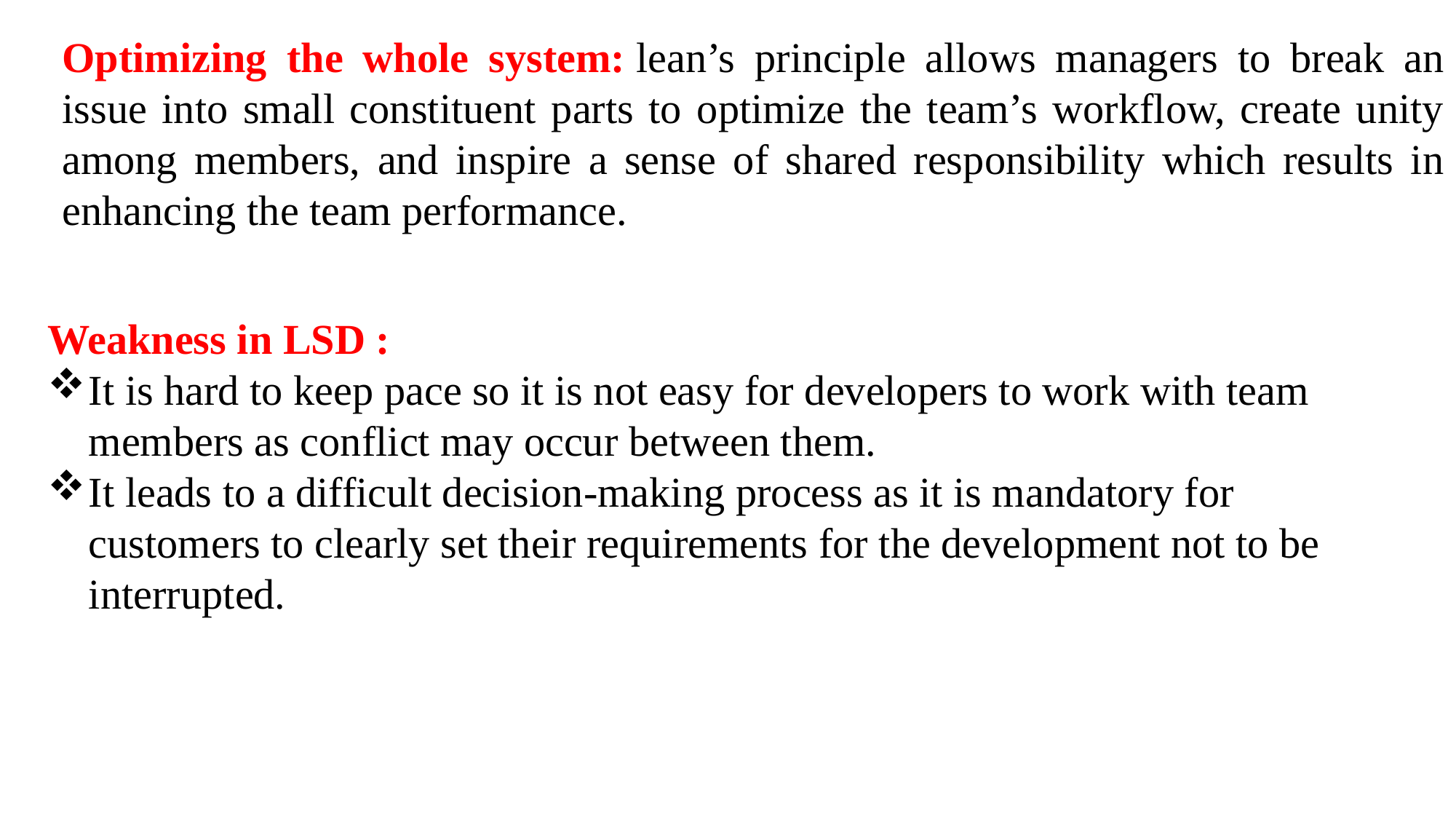

Optimizing the whole system: lean’s principle allows managers to break an issue into small constituent parts to optimize the team’s workflow, create unity among members, and inspire a sense of shared responsibility which results in enhancing the team performance.
Weakness in LSD :
It is hard to keep pace so it is not easy for developers to work with team members as conflict may occur between them.
It leads to a difficult decision-making process as it is mandatory for customers to clearly set their requirements for the development not to be interrupted.